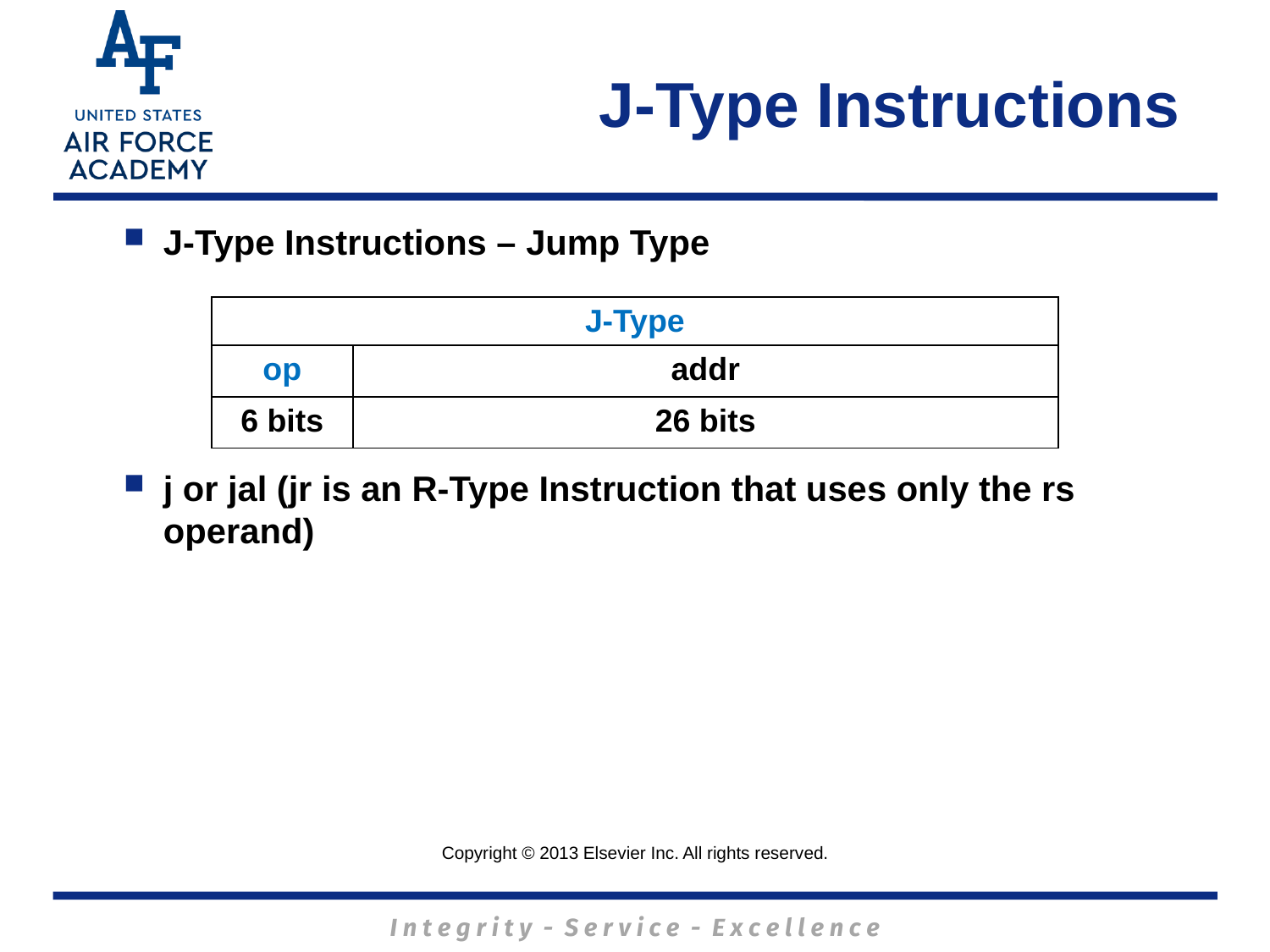

J-Type Instructions
J-Type Instructions – Jump Type

j or jal (jr is an R-Type Instruction that uses only the rs operand)

| J-Type |  |
| --- | --- |
| op | addr |
| 6 bits | 26 bits |
Copyright © 2013 Elsevier Inc. All rights reserved.